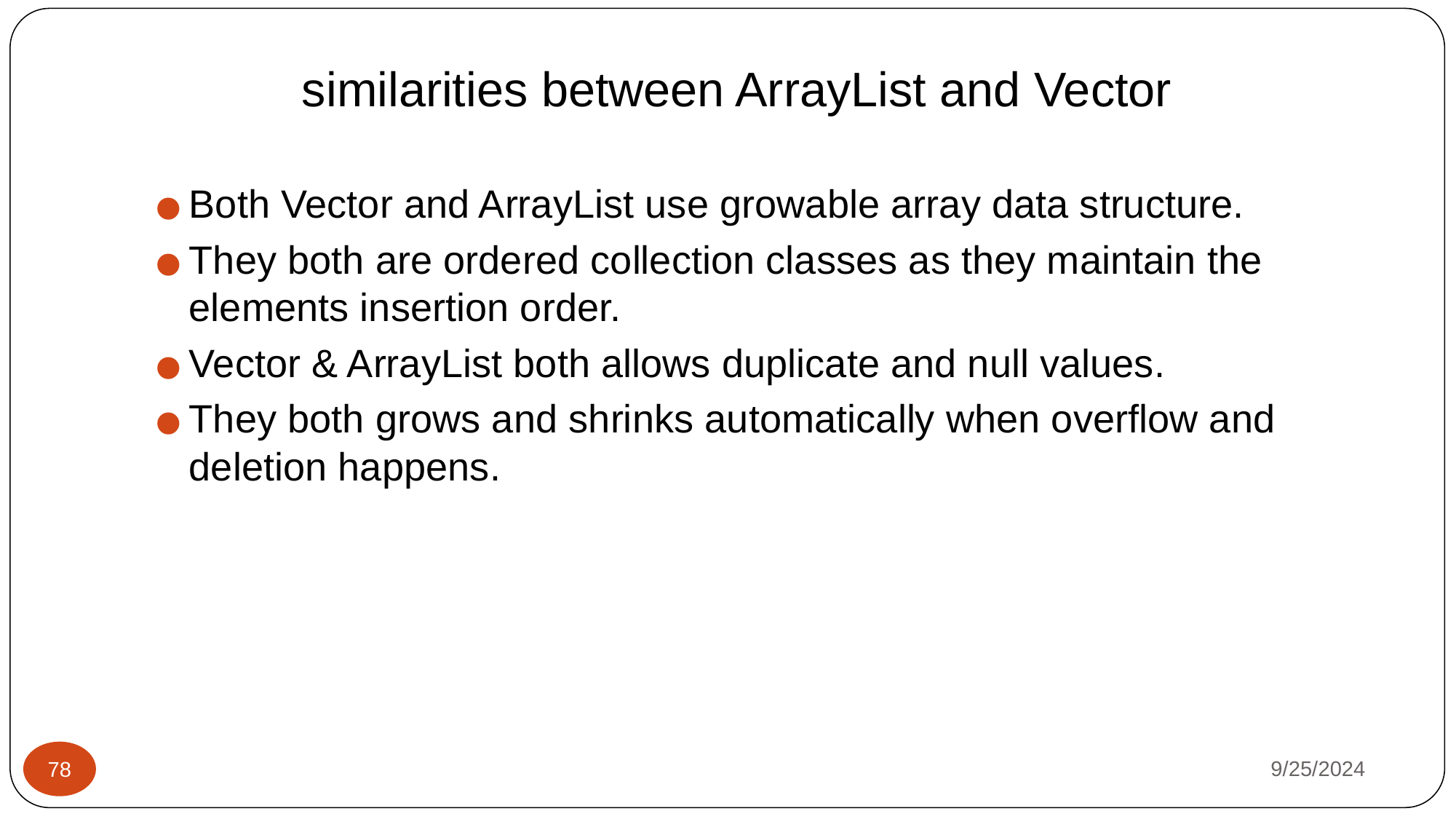

# similarities between ArrayList and Vector
Both Vector and ArrayList use growable array data structure.
They both are ordered collection classes as they maintain the elements insertion order.
Vector & ArrayList both allows duplicate and null values.
They both grows and shrinks automatically when overflow and deletion happens.

9/25/2024
78